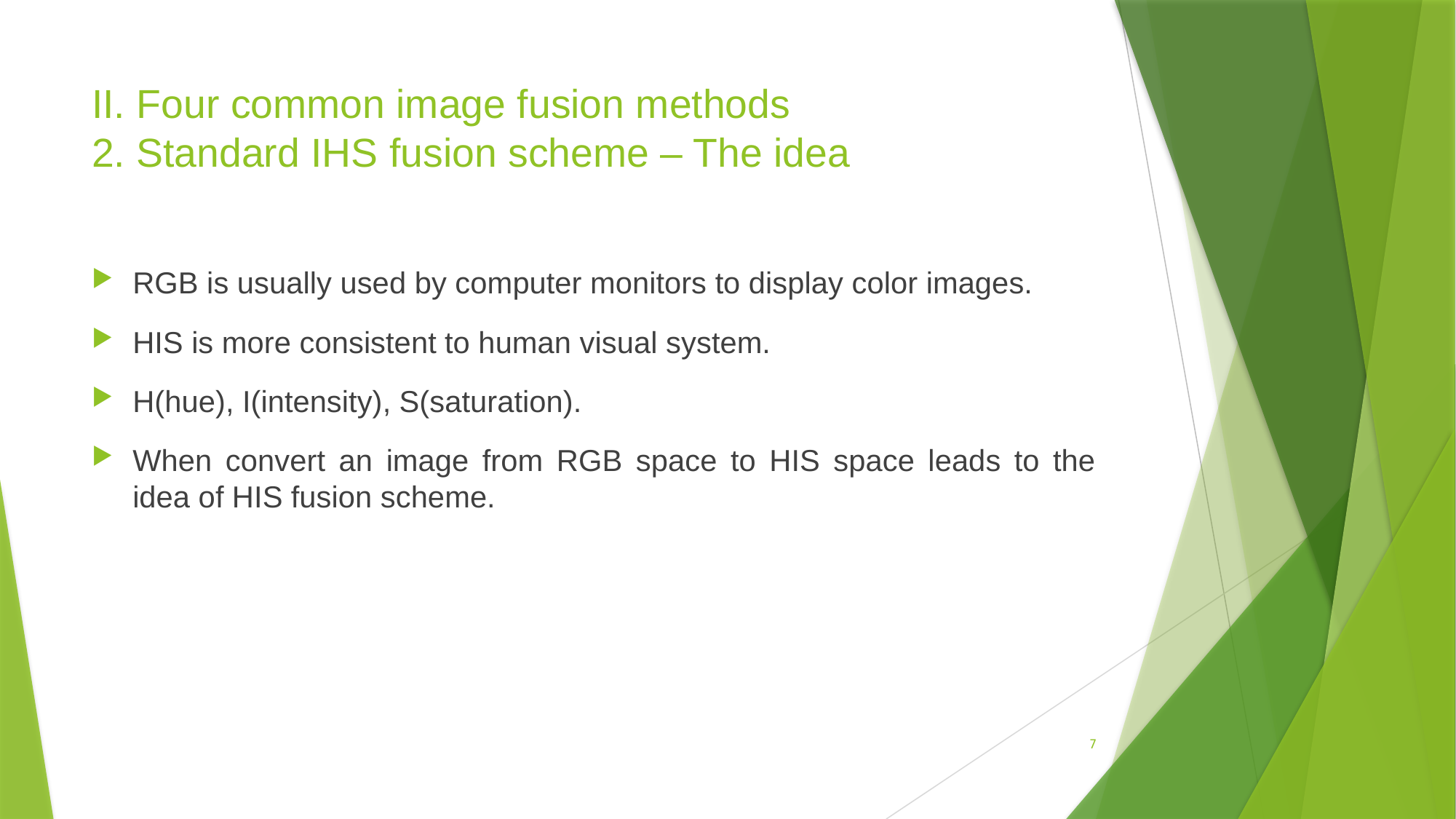

# II. Four common image fusion methods 2. Standard IHS fusion scheme – The idea
RGB is usually used by computer monitors to display color images.
HIS is more consistent to human visual system.
H(hue), I(intensity), S(saturation).
When convert an image from RGB space to HIS space leads to the idea of HIS fusion scheme.

7